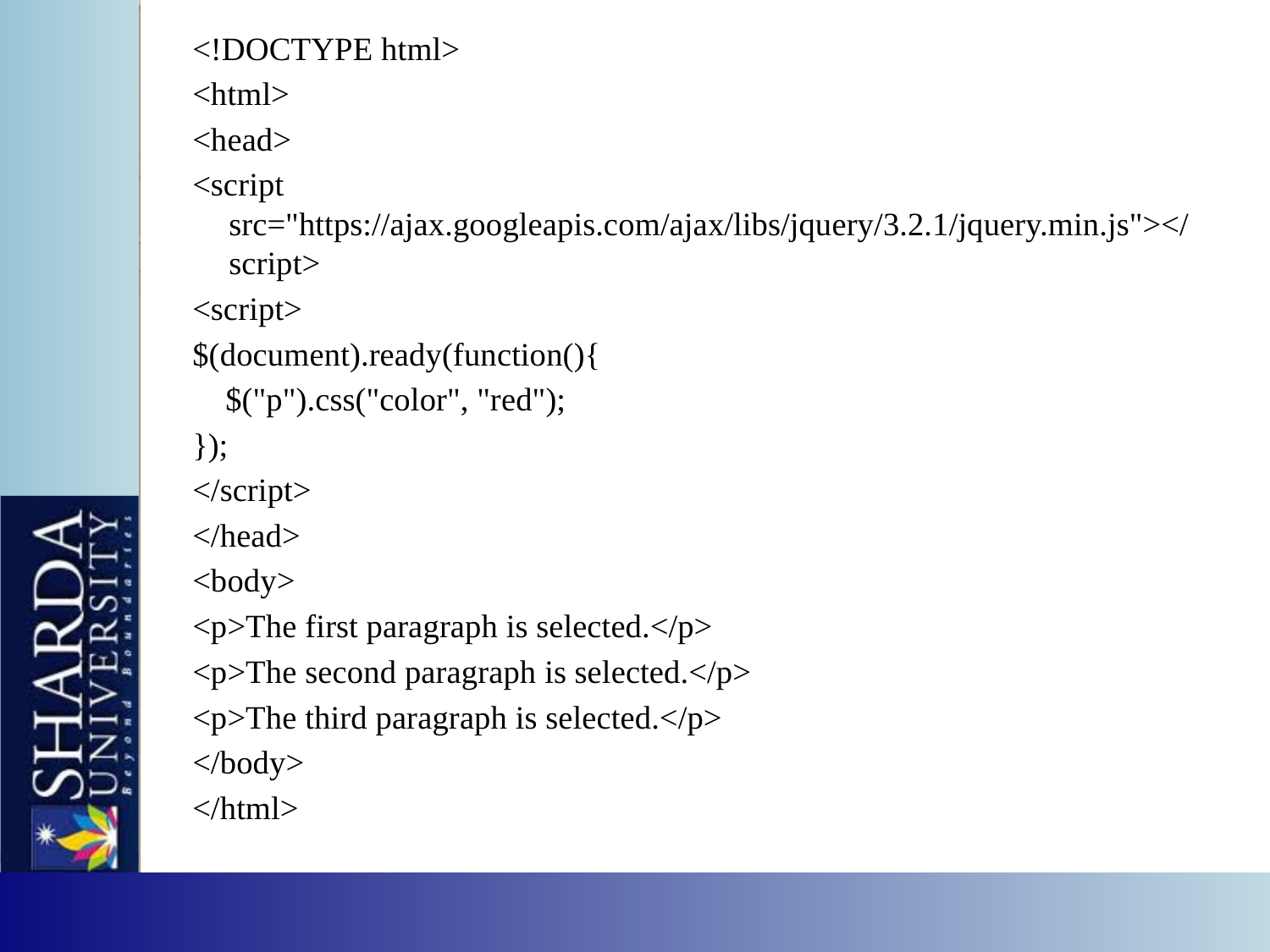

<!DOCTYPE html>
<html>
<head>
<script src="https://ajax.googleapis.com/ajax/libs/jquery/3.2.1/jquery.min.js"></script>
<script>
$(document).ready(function(){
    $("p").css("color", "red");
});
</script>
</head>
<body>
<p>The first paragraph is selected.</p>
<p>The second paragraph is selected.</p>
<p>The third paragraph is selected.</p>
</body>
</html>